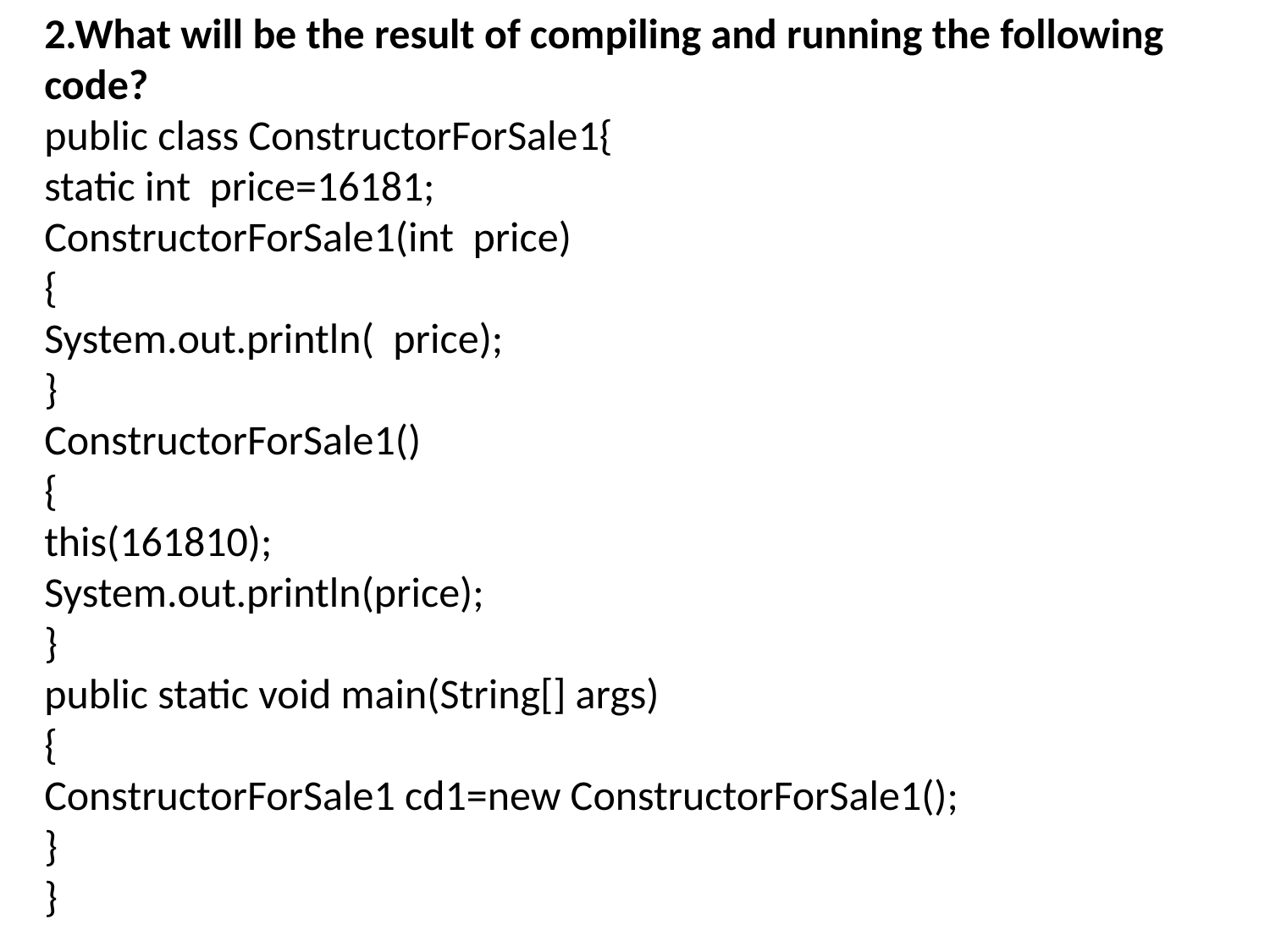

12/1/13
3
CS/IS F301
2.What will be the result of compiling and running the following code?
public class ConstructorForSale1{
static int  price=16181;
ConstructorForSale1(int  price)
{
System.out.println(  price);
}
ConstructorForSale1()
{
this(161810);
System.out.println(price);
}
public static void main(String[] args)
{
ConstructorForSale1 cd1=new ConstructorForSale1();
}
}